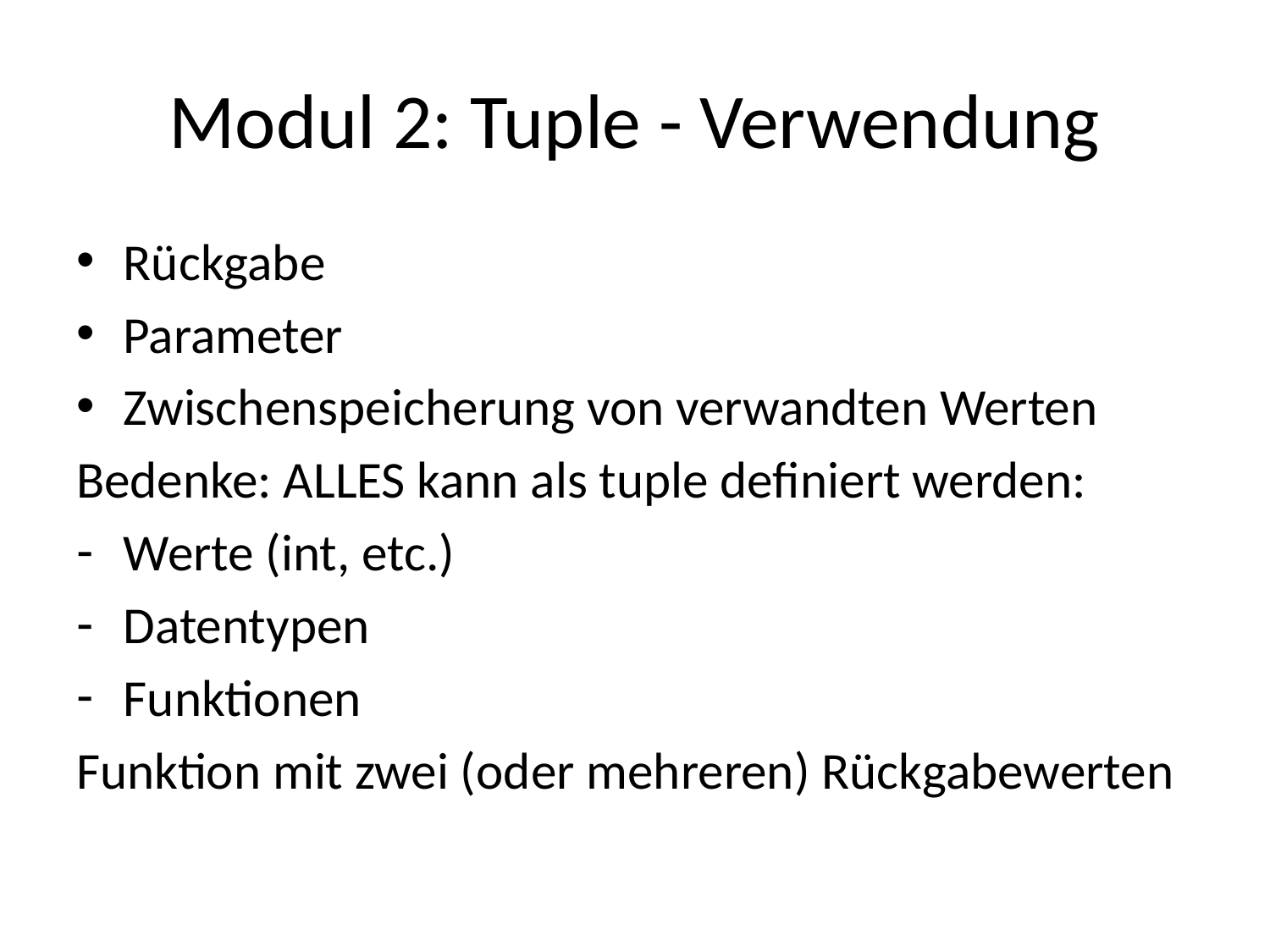

# Modul 2: Tuple - Verwendung
Rückgabe
Parameter
Zwischenspeicherung von verwandten Werten
Bedenke: ALLES kann als tuple definiert werden:
Werte (int, etc.)
Datentypen
Funktionen
Funktion mit zwei (oder mehreren) Rückgabewerten